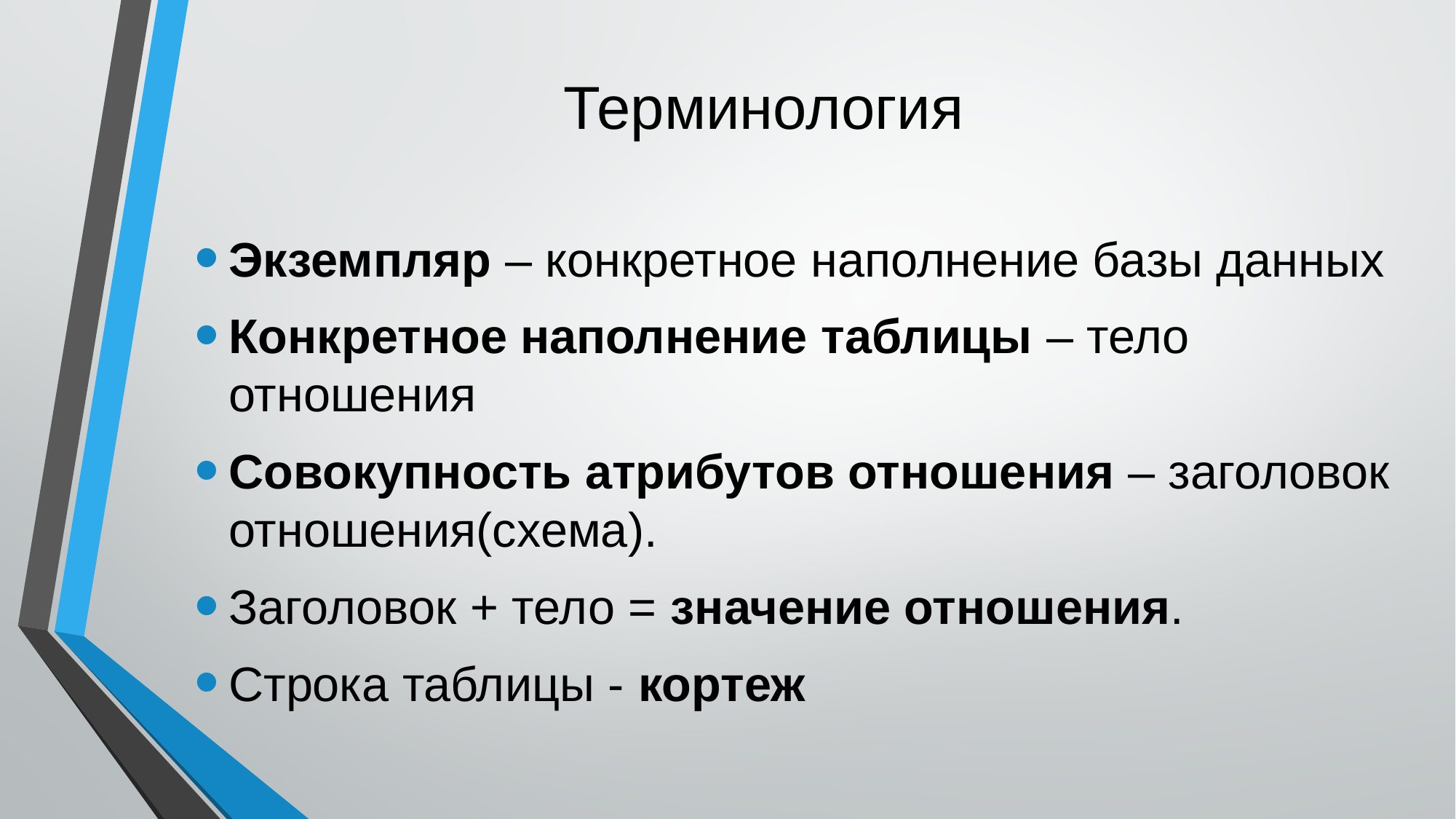

# Терминология
Экземпляр – конкретное наполнение базы данных
Конкретное наполнение таблицы – тело отношения
Совокупность атрибутов отношения – заголовок отношения(схема).
Заголовок + тело = значение отношения.
Строка таблицы - кортеж